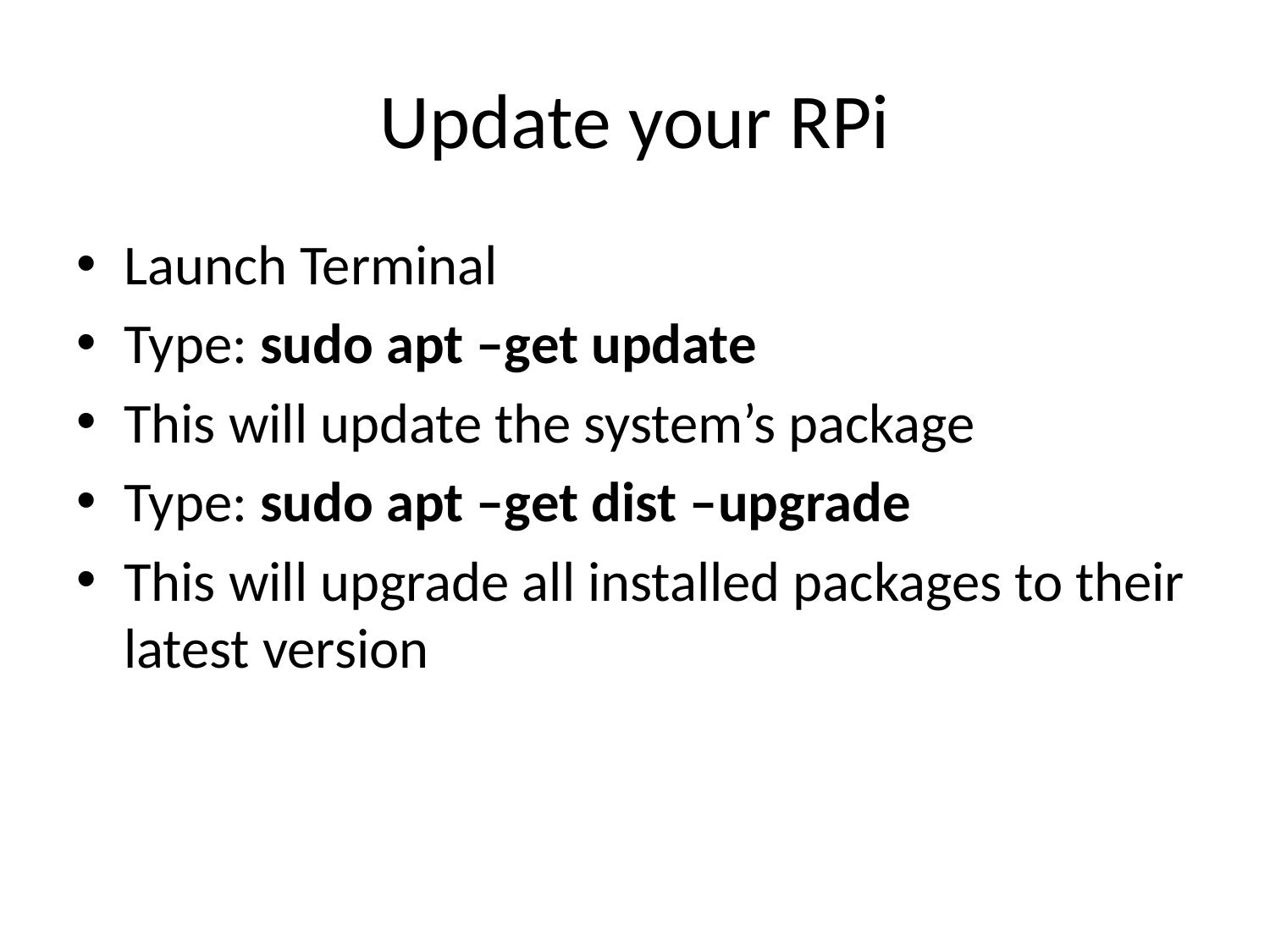

# Update your RPi
Launch Terminal
Type: sudo apt –get update
This will update the system’s package
Type: sudo apt –get dist –upgrade
This will upgrade all installed packages to their latest version